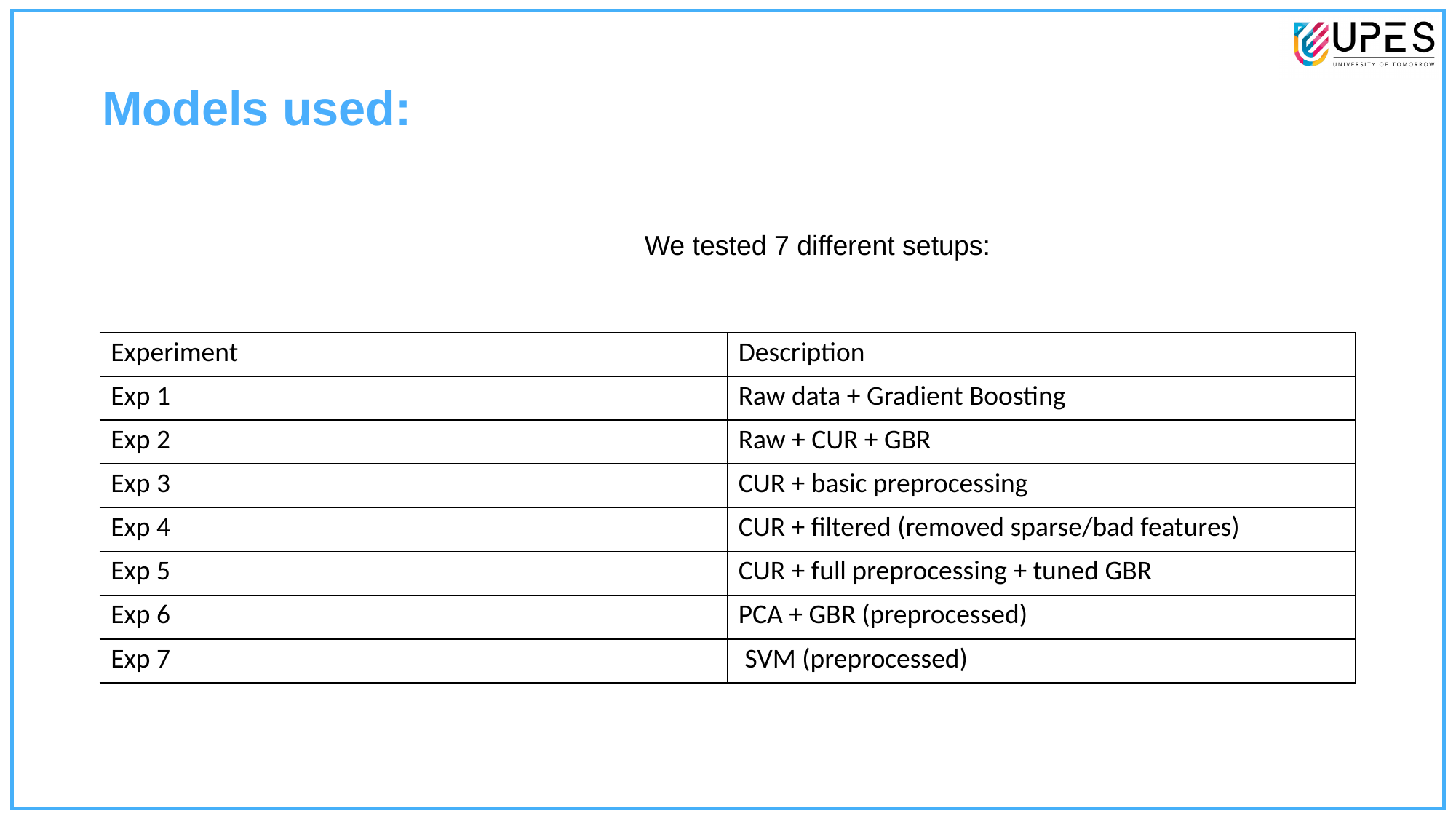

Models used:
We tested 7 different setups:

| Experiment | Description |
| --- | --- |
| Exp 1 | Raw data + Gradient Boosting |
| Exp 2 | Raw + CUR + GBR |
| Exp 3 | CUR + basic preprocessing |
| Exp 4 | CUR + filtered (removed sparse/bad features) |
| Exp 5 | CUR + full preprocessing + tuned GBR |
| Exp 6 | PCA + GBR (preprocessed) |
| Exp 7 | SVM (preprocessed) |